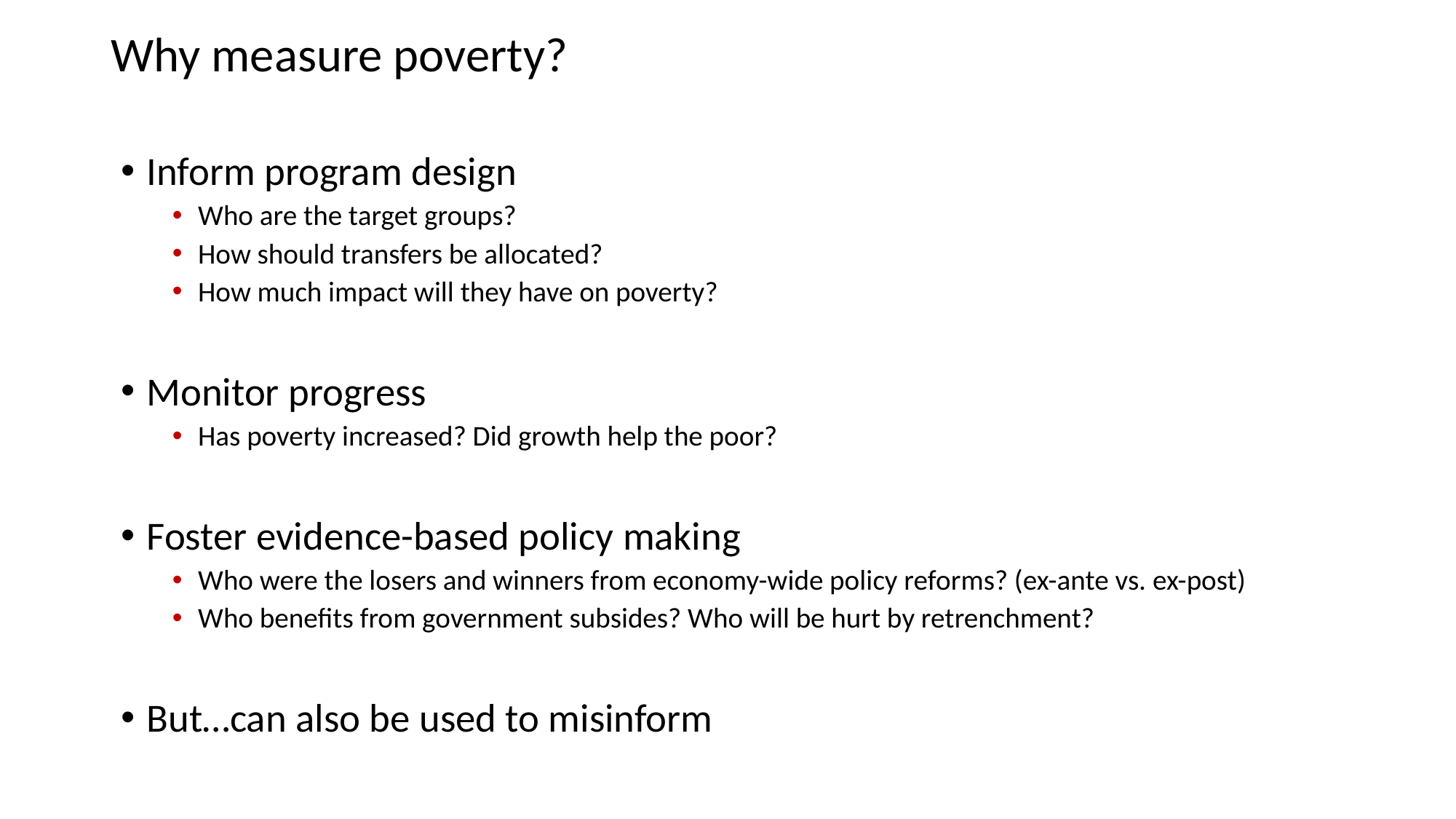

# Why measure poverty?
Inform program design
Who are the target groups?
How should transfers be allocated?
How much impact will they have on poverty?

Monitor progress
Has poverty increased? Did growth help the poor?

Foster evidence-based policy making
Who were the losers and winners from economy-wide policy reforms? (ex-ante vs. ex-post)
Who benefits from government subsides? Who will be hurt by retrenchment?

But…can also be used to misinform